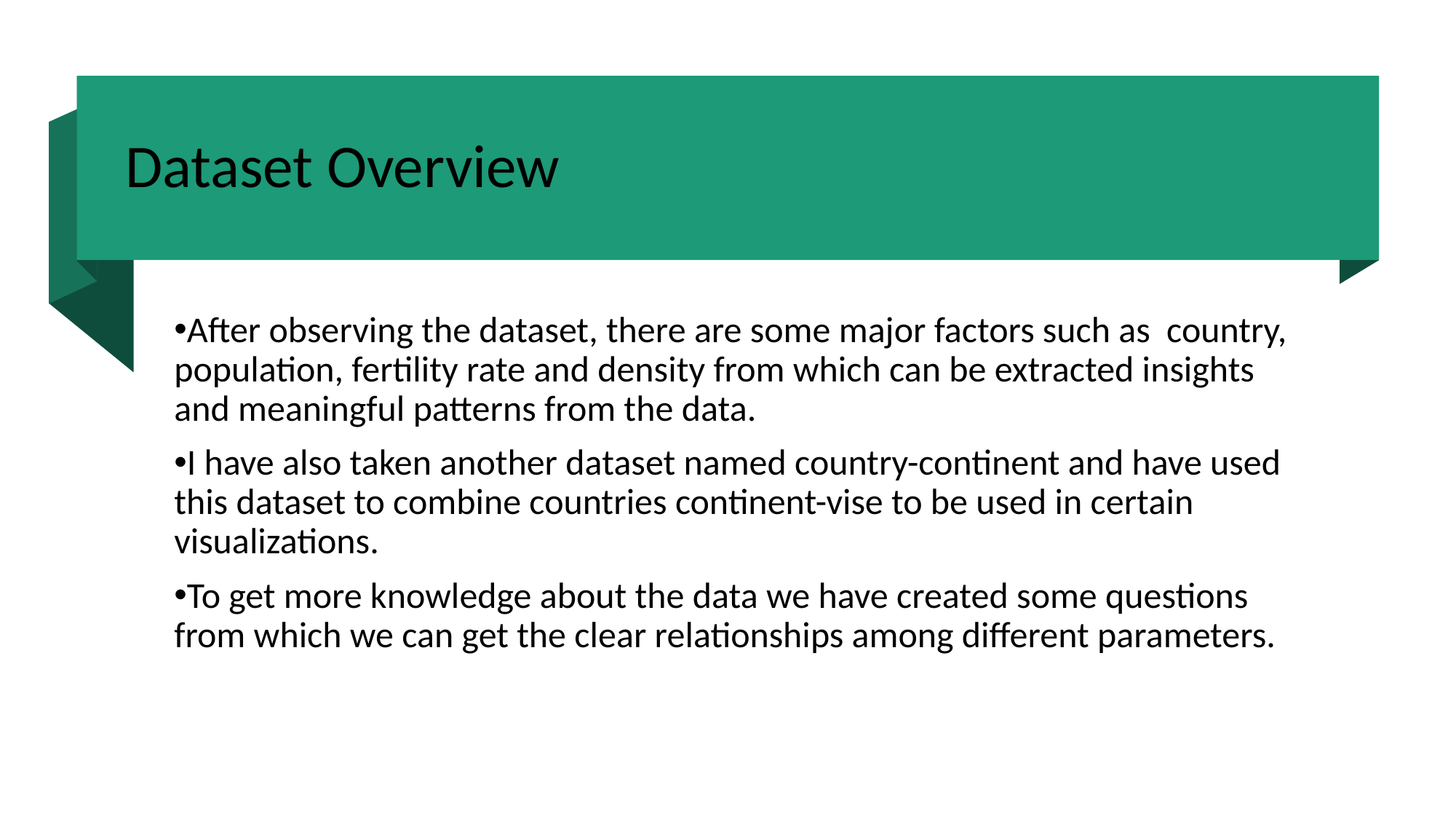

Dataset Overview

After observing the dataset, there are some major factors such as  country, population, fertility rate and density from which can be extracted insights and meaningful patterns from the data.
I have also taken another dataset named country-continent and have used this dataset to combine countries continent-vise to be used in certain visualizations.
To get more knowledge about the data we have created some questions from which we can get the clear relationships among different parameters.